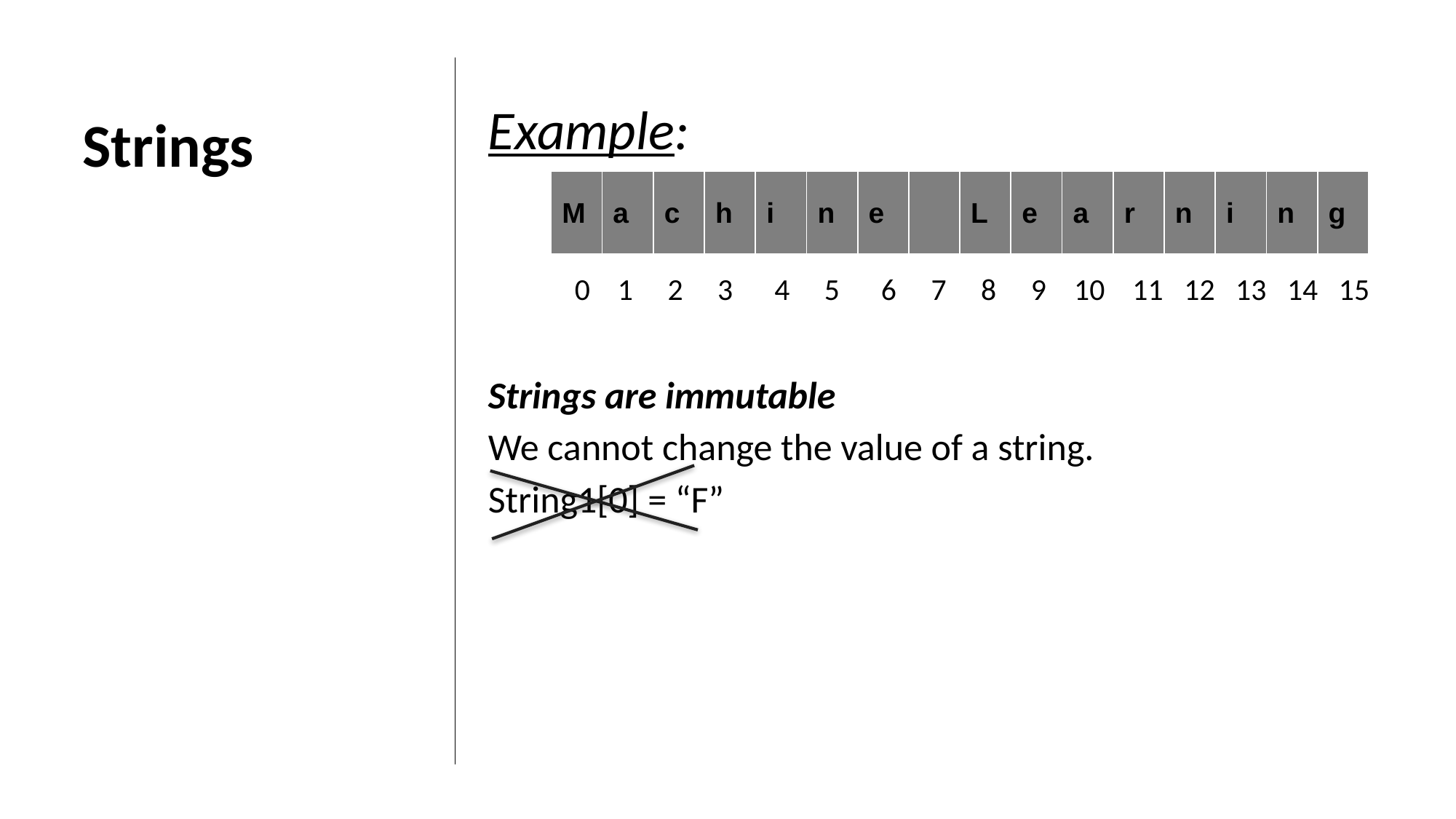

Example:

       0    1     2     3      4     5      6     7     8     9    10    11   12   13   14   15

Strings are immutable
We cannot change the value of a string.
String1[0] = “F”

Strings
| M | a | c | h | i | n | e |  | L | e | a | r | n | i | n | g |
| --- | --- | --- | --- | --- | --- | --- | --- | --- | --- | --- | --- | --- | --- | --- | --- |